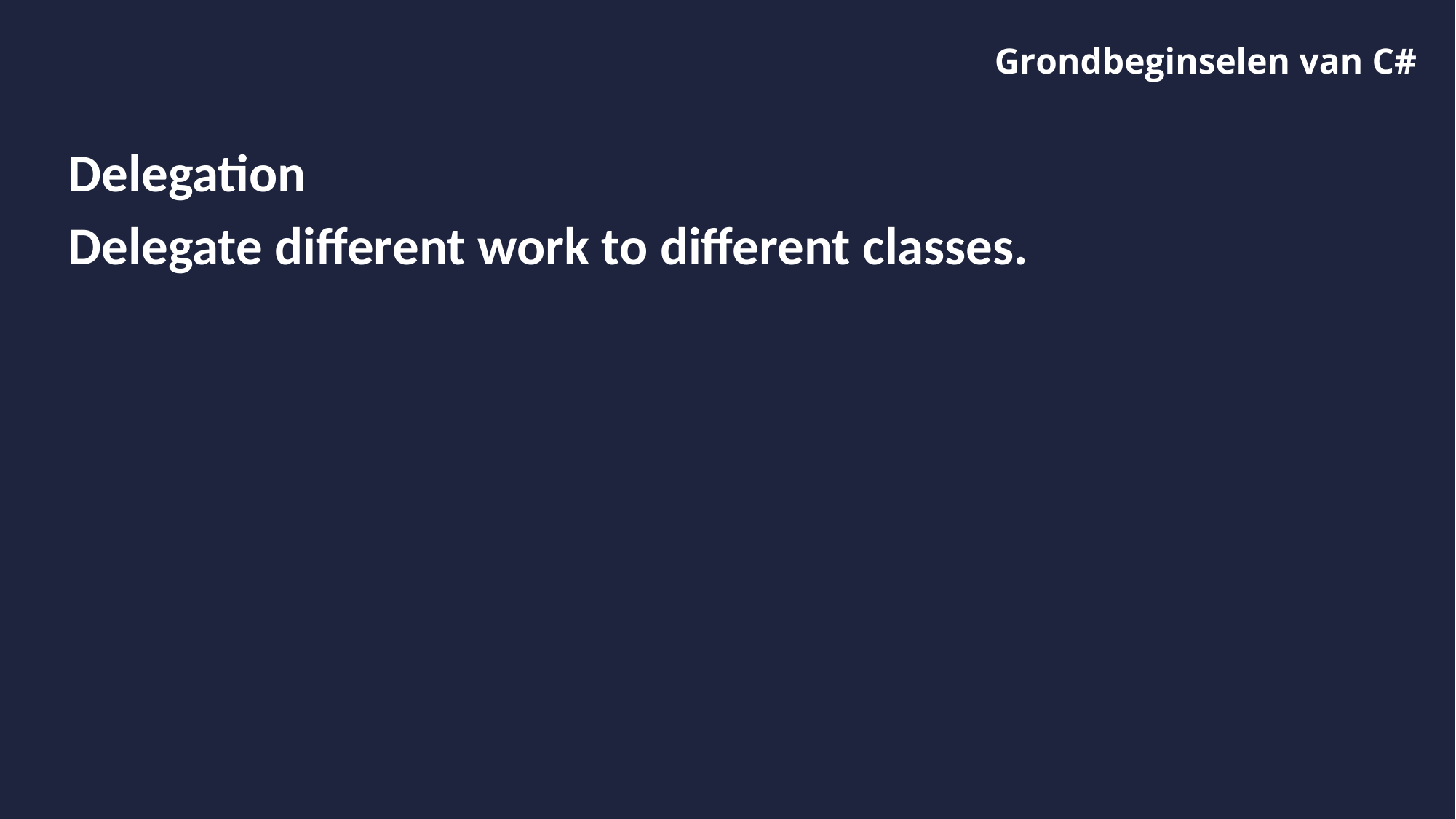

# Grondbeginselen van C#
Delegation
Delegate different work to different classes.